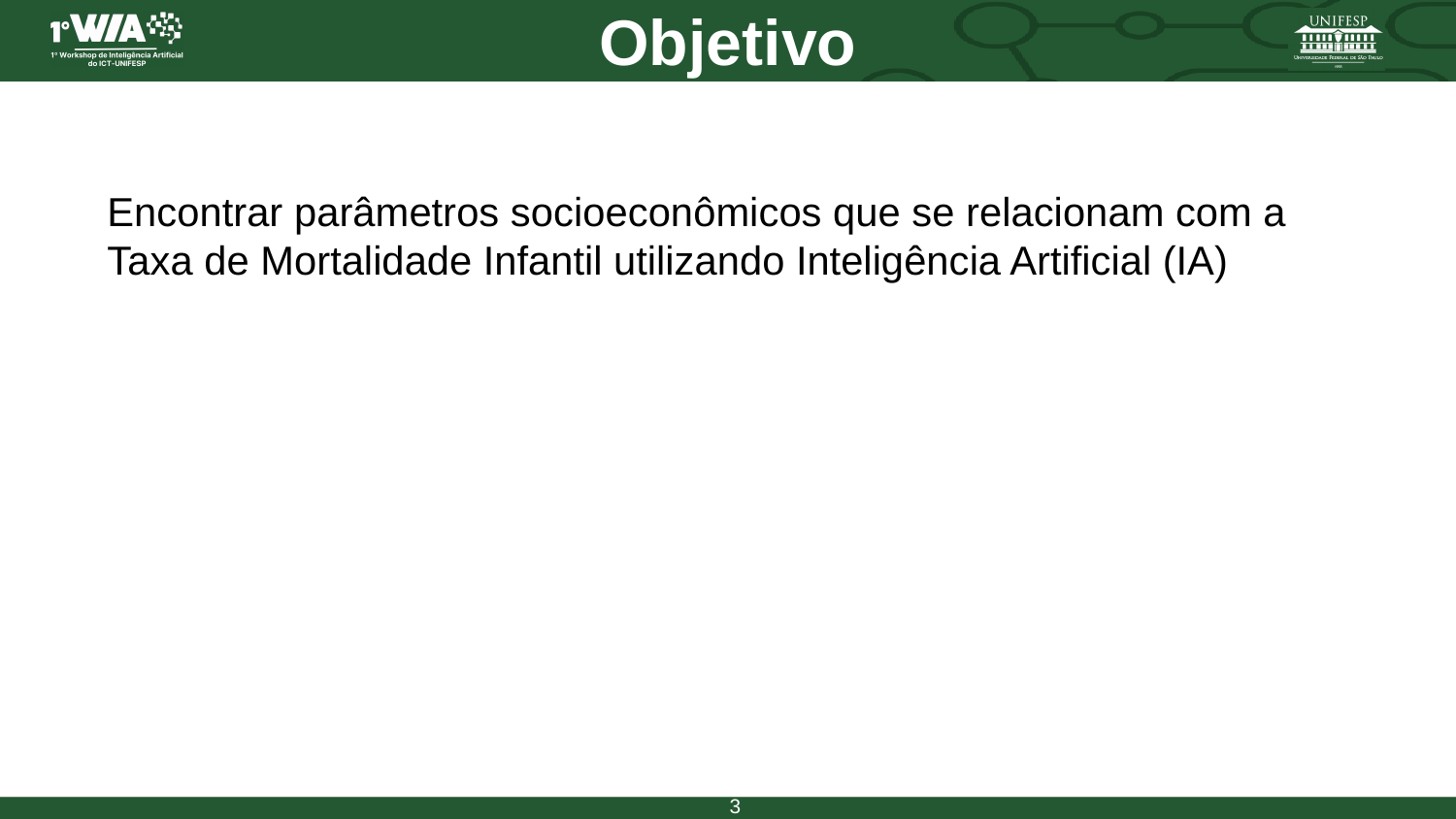

# Objetivo
Encontrar parâmetros socioeconômicos que se relacionam com a Taxa de Mortalidade Infantil utilizando Inteligência Artificial (IA)
3